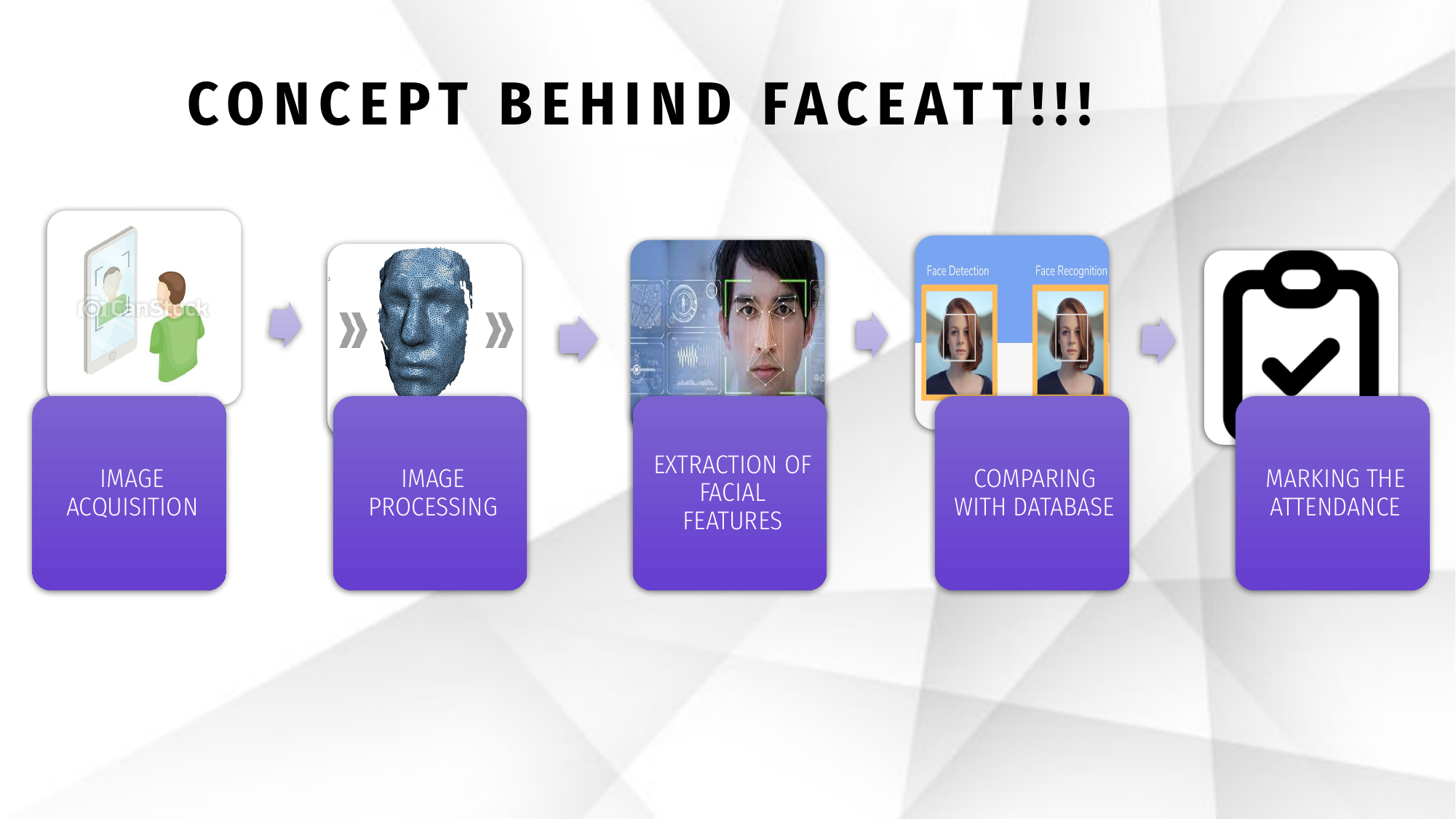

# CONCEPT BEHIND FACEATT!!!
IMAGE ACQUISITION

IMAGE PROCESSING

EXTRACTION OF FACIAL FEATURES

COMPARING WITH DATABASE

MARKING THE ATTENDANCE